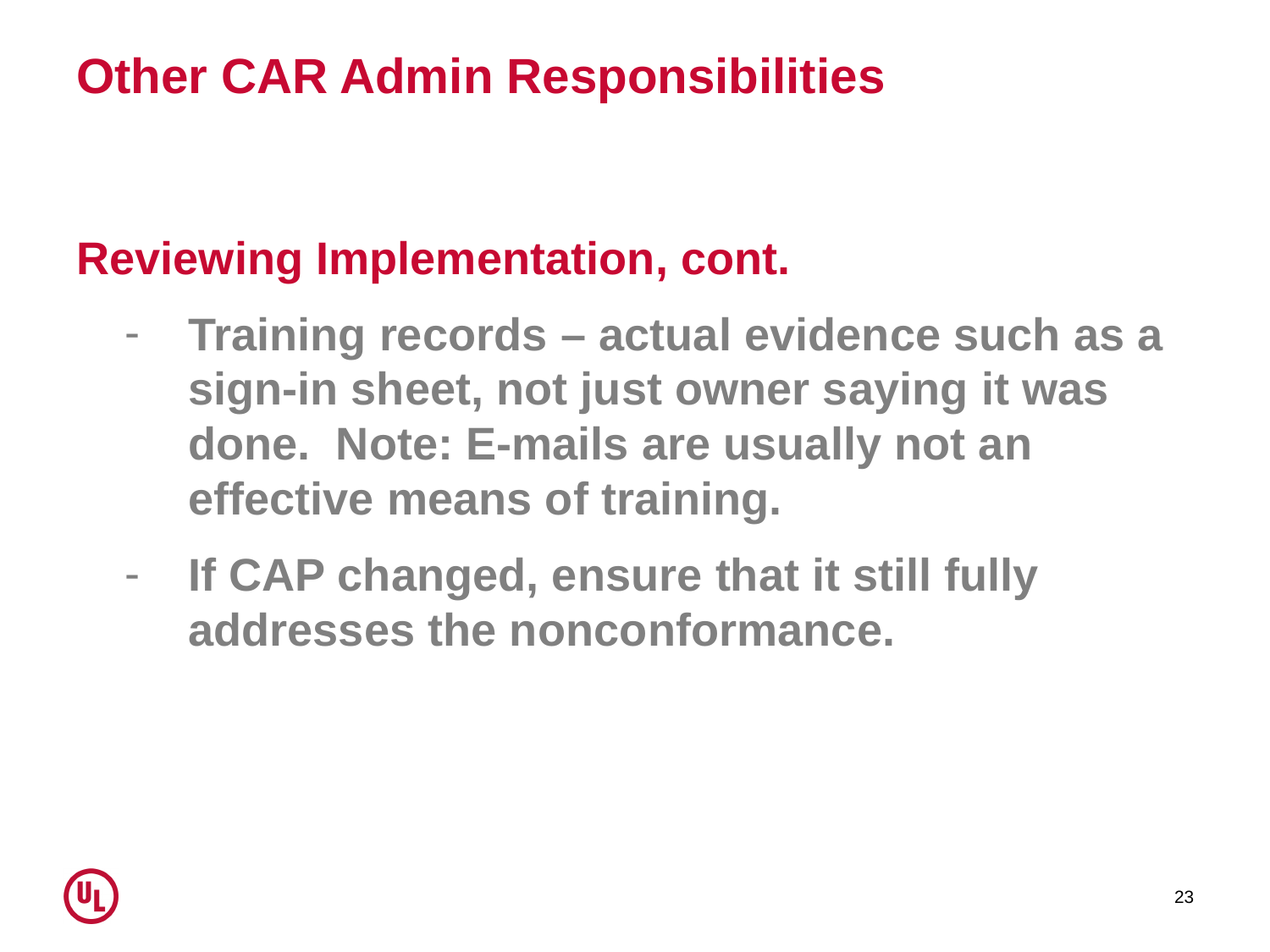

# Other CAR Admin Responsibilities
Reviewing Implementation, cont.
Training records – actual evidence such as a sign-in sheet, not just owner saying it was done.  Note: E-mails are usually not an effective means of training.
If CAP changed, ensure that it still fully addresses the nonconformance.
23